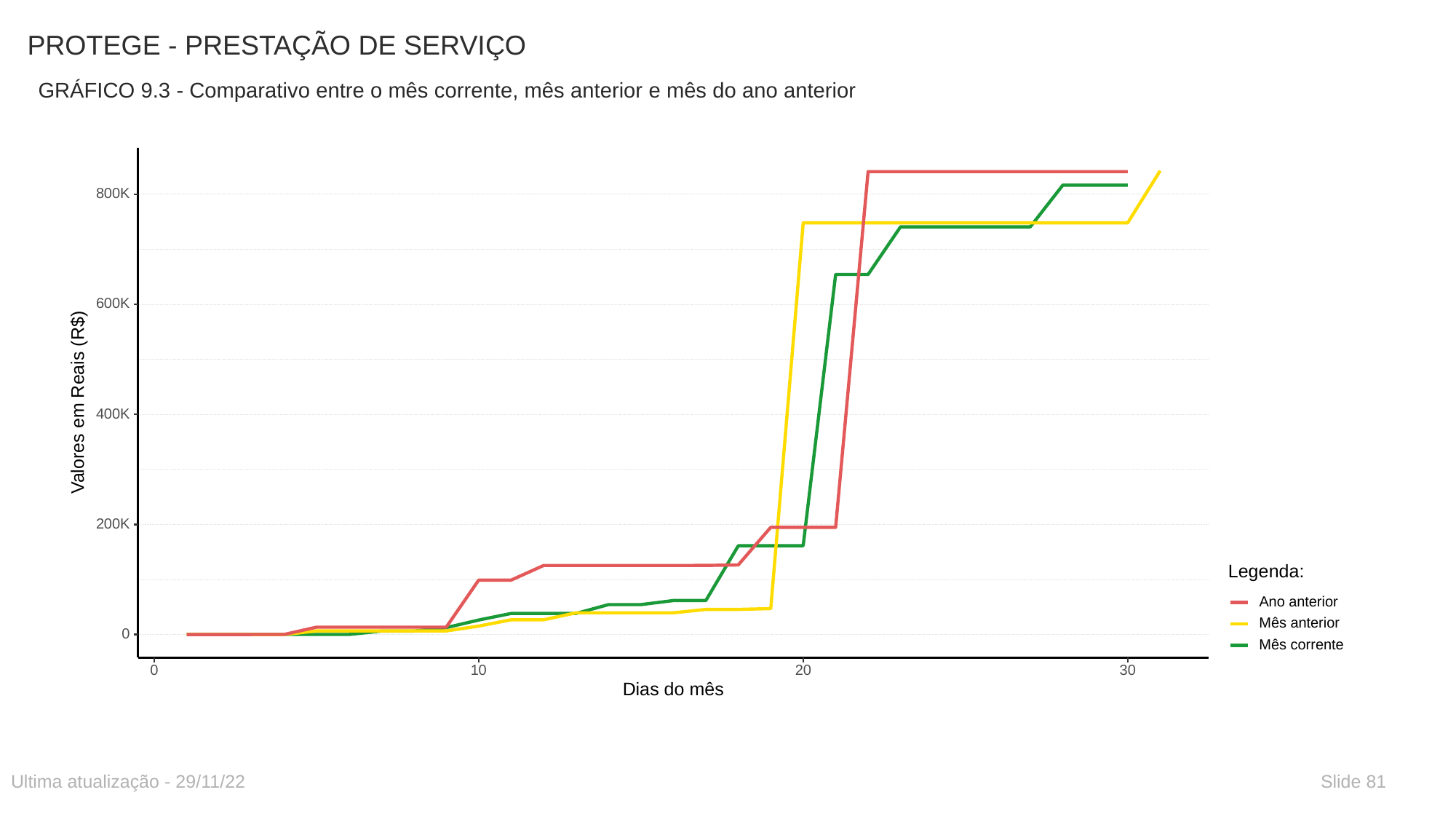

# PROTEGE - PRESTAÇÃO DE SERVIÇO
GRÁFICO 9.3 - Comparativo entre o mês corrente, mês anterior e mês do ano anterior

800K

600K

 Valores em Reais (R$)
400K

200K

Legenda:

Ano anterior

Mês anterior

0

Mês corrente

30
0
10
20
Dias do mês
Ultima atualização - 29/11/22
Slide 81